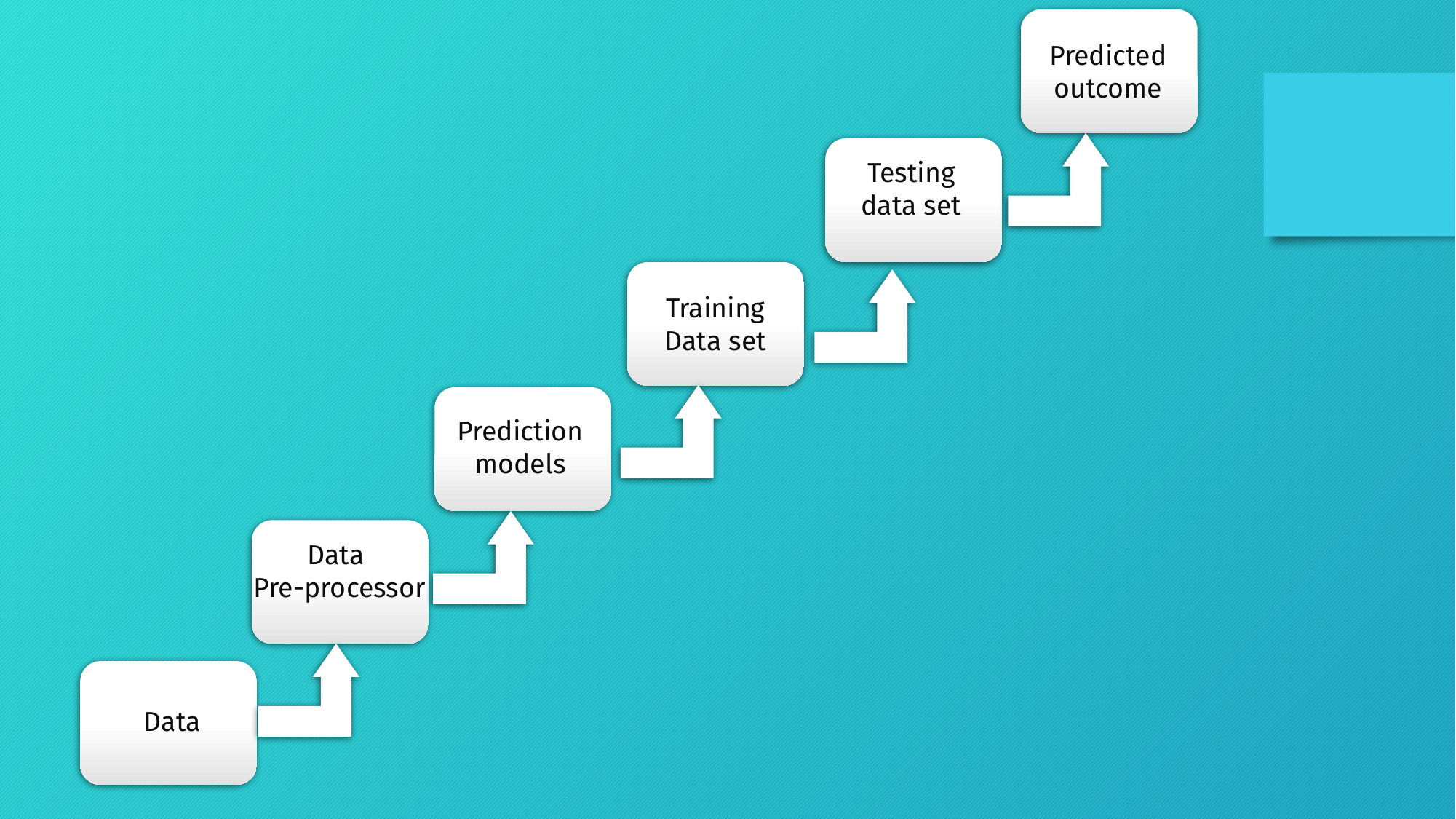

Predicted outcome

Testing data set

Training Data set

Prediction models

Data
Pre-processor

Data